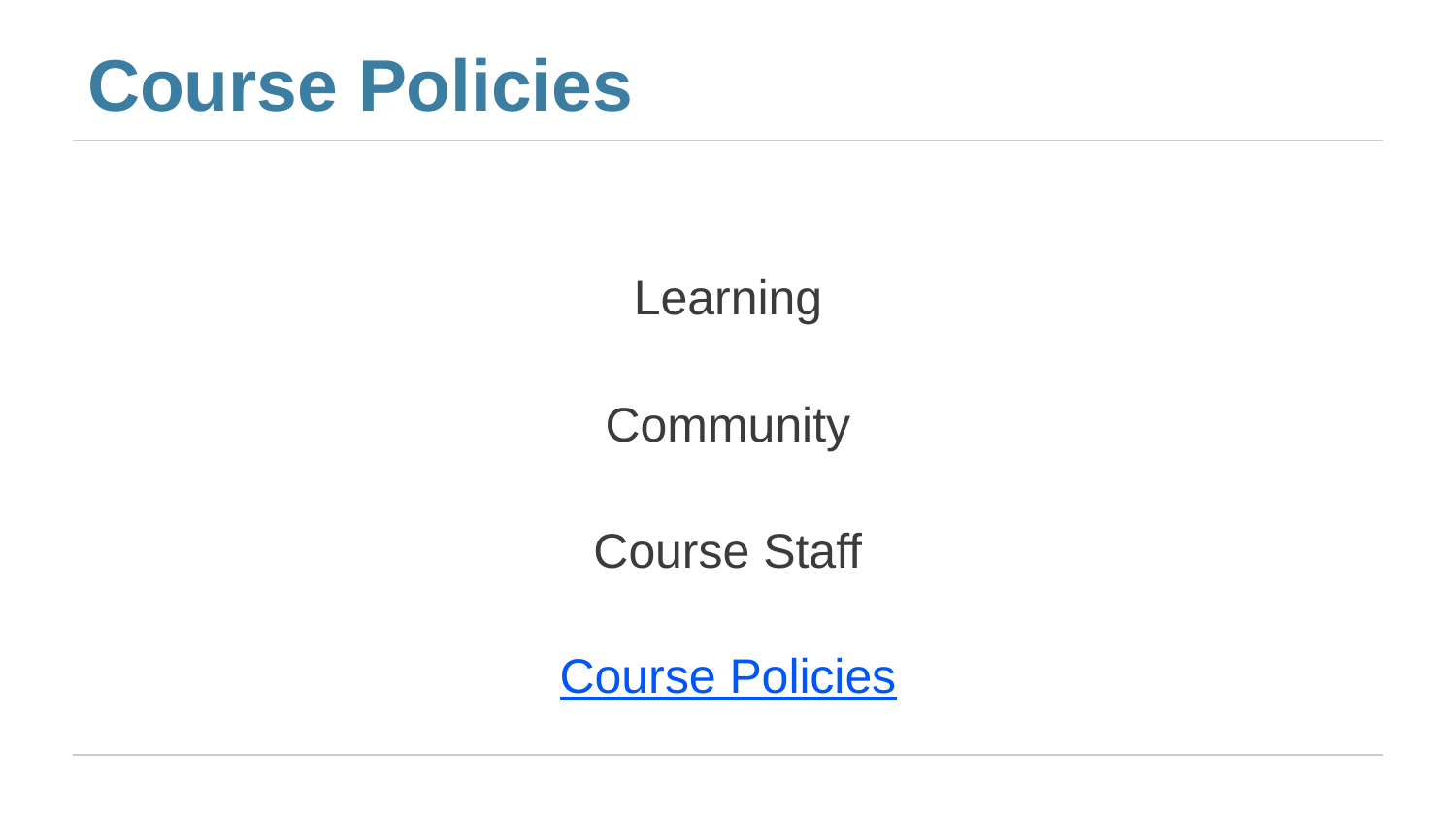

# Course Policies
Learning
Community
Course Staff
Course Policies